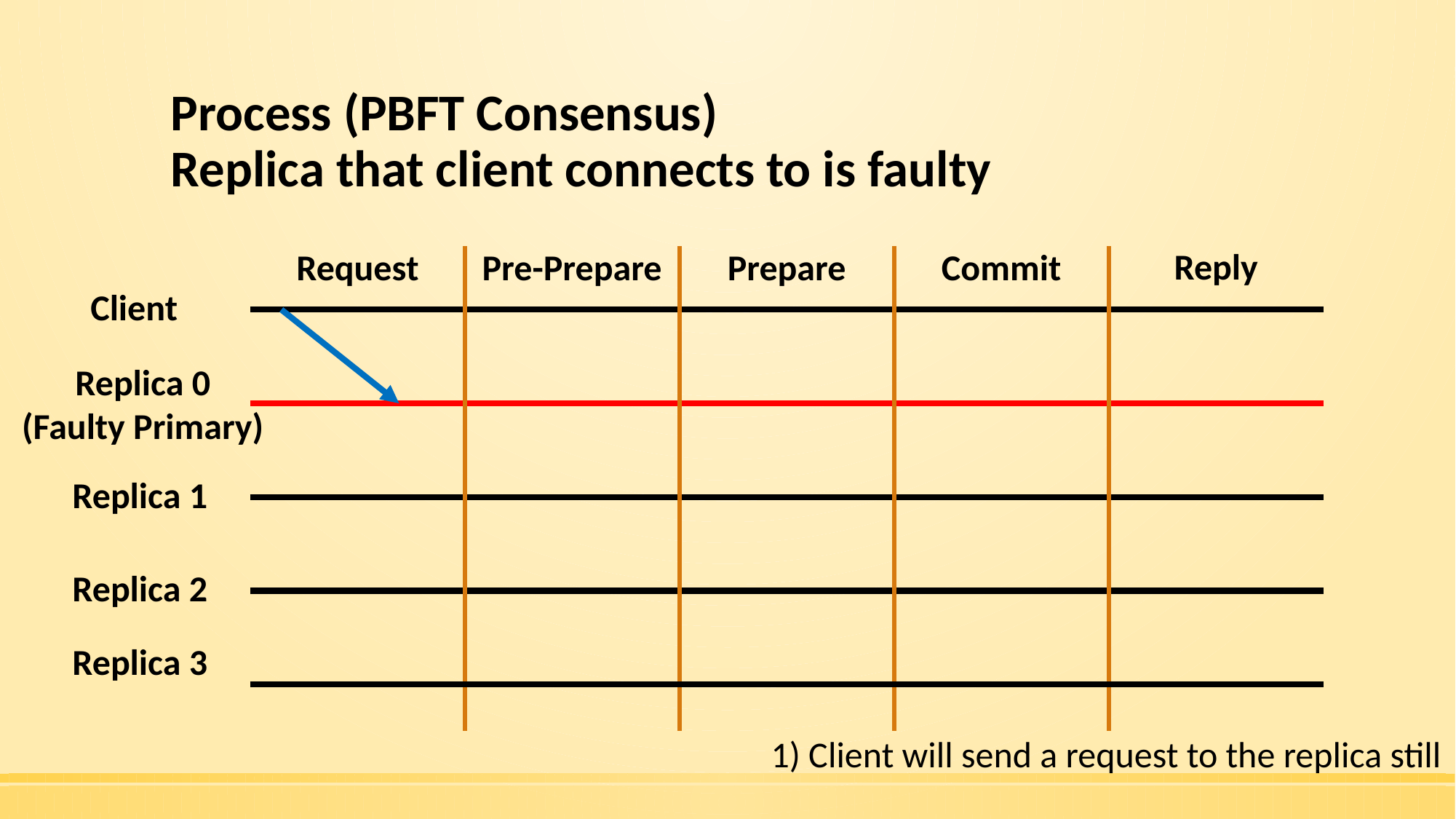

# Process (PBFT Consensus) Replica that client connects to is faulty
Reply
Commit
Pre-Prepare
Prepare
Request
Client
Replica 0
(Faulty Primary)
Replica 1
Replica 2
Replica 3
1) Client will send a request to the replica still